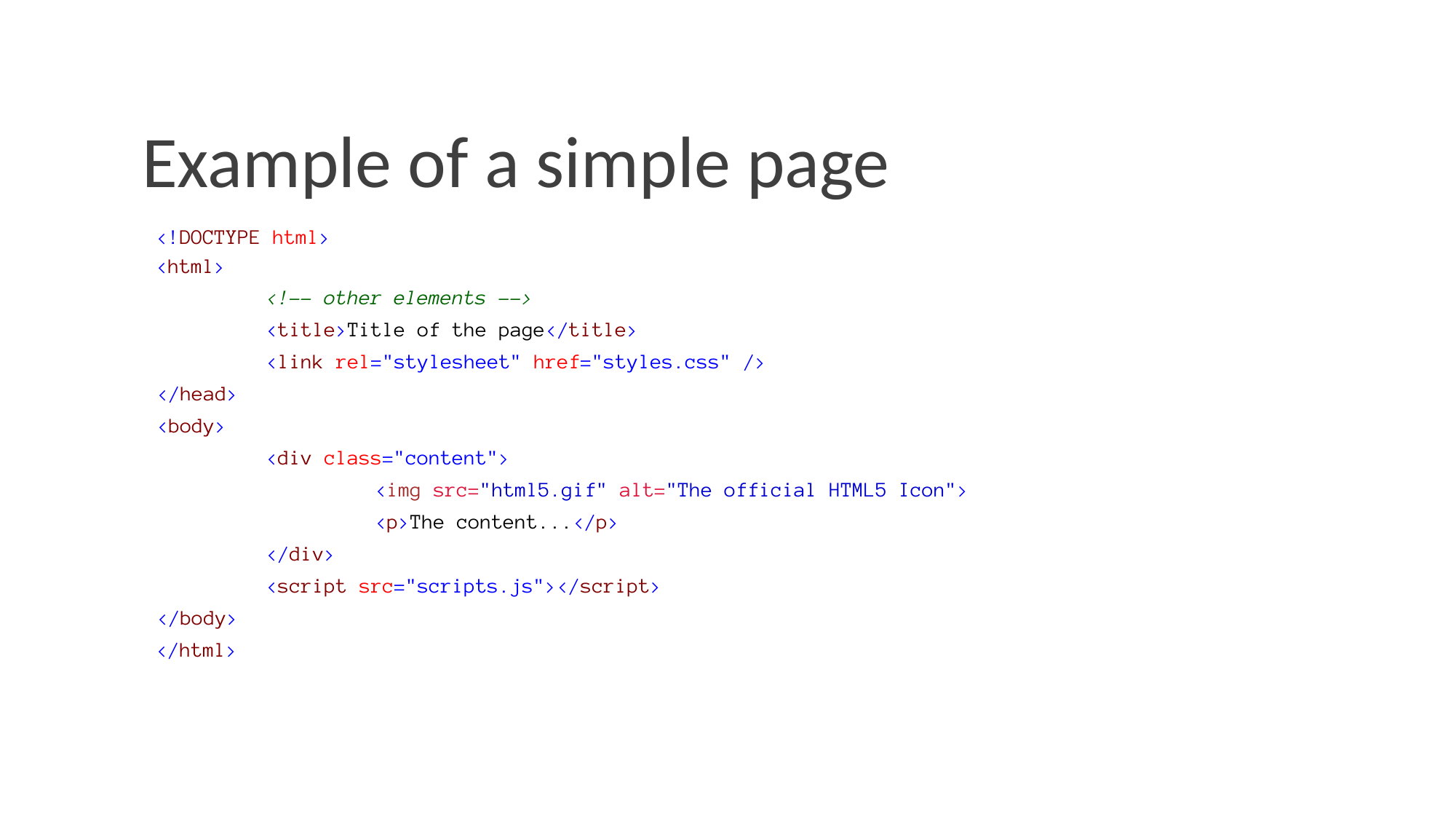

# Example of a simple page
<!DOCTYPE html>
<html>
		<!-- other elements -->
		<title>Title of the page</title>
		<link rel="stylesheet" href="styles.css" />
	</head>
	<body>
		<div class="content">
			<img src="html5.gif" alt="The official HTML5 Icon">
			<p>The content...</p>
		</div>
		<script src="scripts.js"></script>
	</body>
</html>